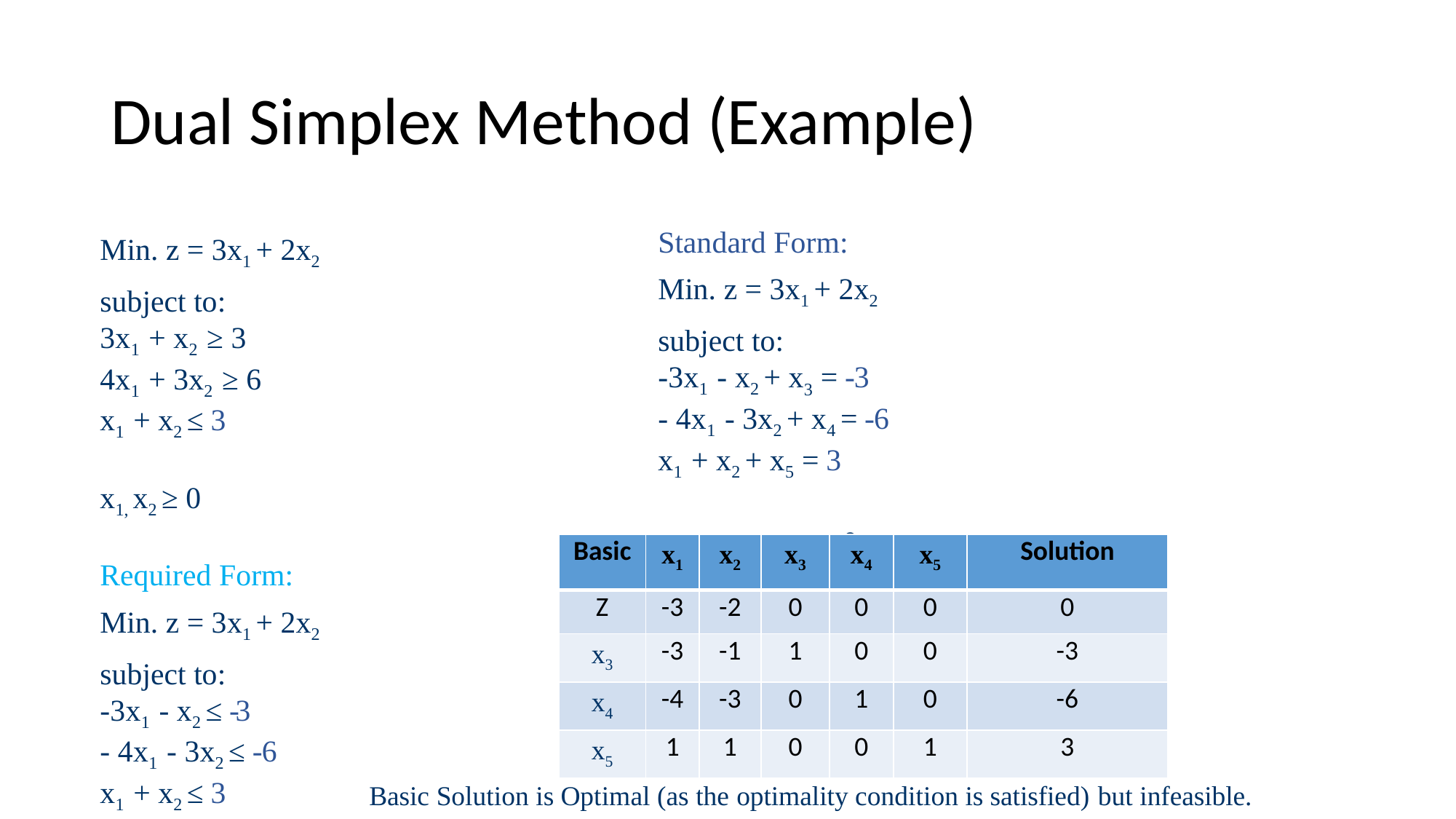

# Dual Simplex Method (Example)
Standard Form:
Min. z = 3x1 + 2x2
subject to:
-3x1  - x2 + x3 =  - 3
- 4x1  - 3x2 + x4 =  - 6
x1  + x2 + x5 =  3

x1, x2, x3, x4, x5 ≥ 0
Min. z = 3x1 + 2x2
subject to:
3x1  + x2  ≥ 3
4x1  + 3x2  ≥ 6
x1  + x2 ≤  3

x1, x2 ≥ 0

Required Form:
Min. z = 3x1 + 2x2
subject to:
-3x1  - x2 ≤  -3
- 4x1  - 3x2 ≤  - 6
x1  + x2 ≤  3
x1, x2 ≥ 0
| Basic | x1 | x2 | x3 | x4 | x5 | Solution |
| --- | --- | --- | --- | --- | --- | --- |
| Z | -3 | -2 | 0 | 0 | 0 | 0 |
| x3 | -3 | -1 | 1 | 0 | 0 | -3 |
| x4 | -4 | -3 | 0 | 1 | 0 | -6 |
| x5 | 1 | 1 | 0 | 0 | 1 | 3 |
Basic Solution is Optimal (as the optimality condition is satisfied) but infeasible.